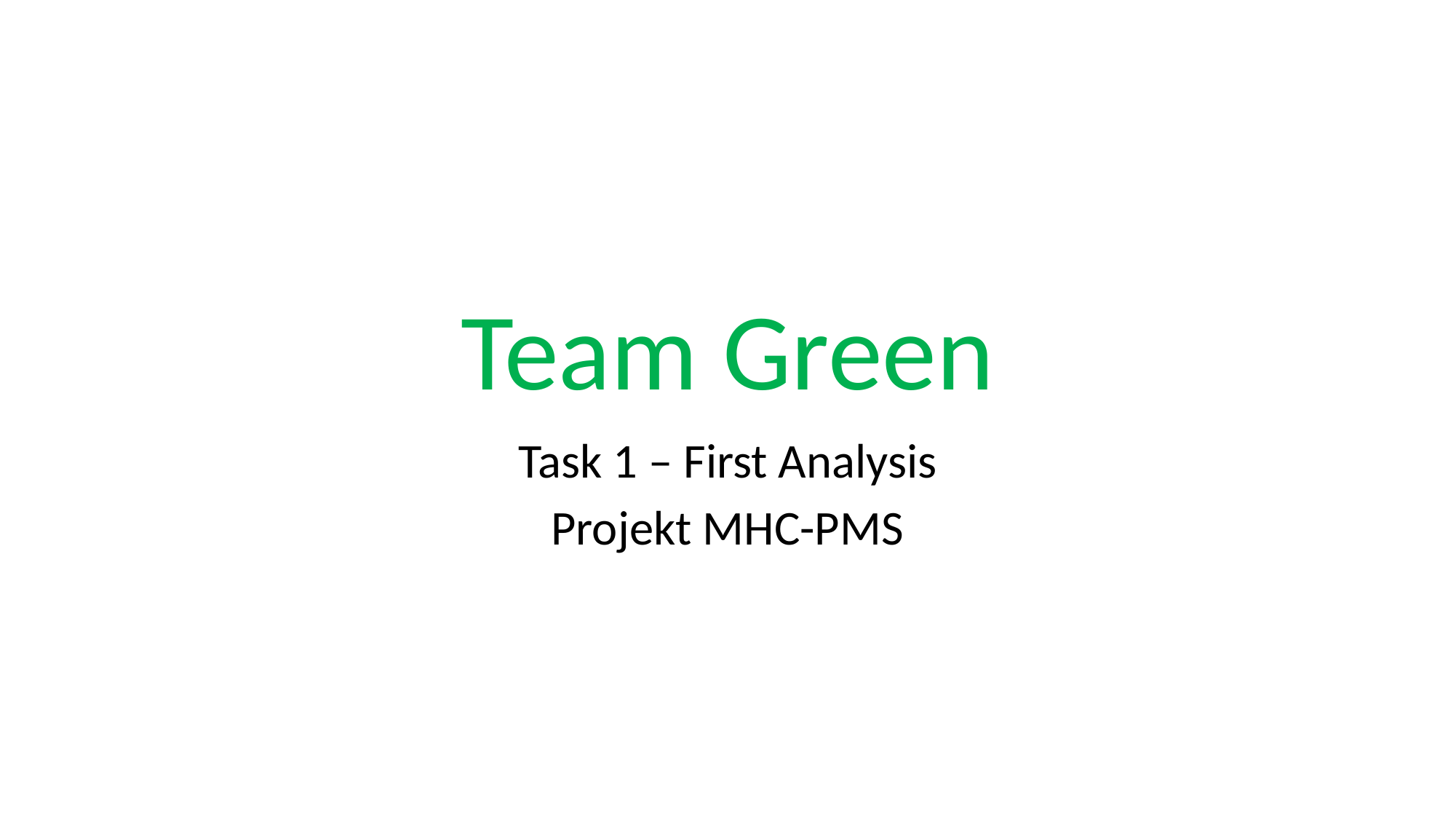

# Team Green
Task 1 – First Analysis
Projekt MHC-PMS